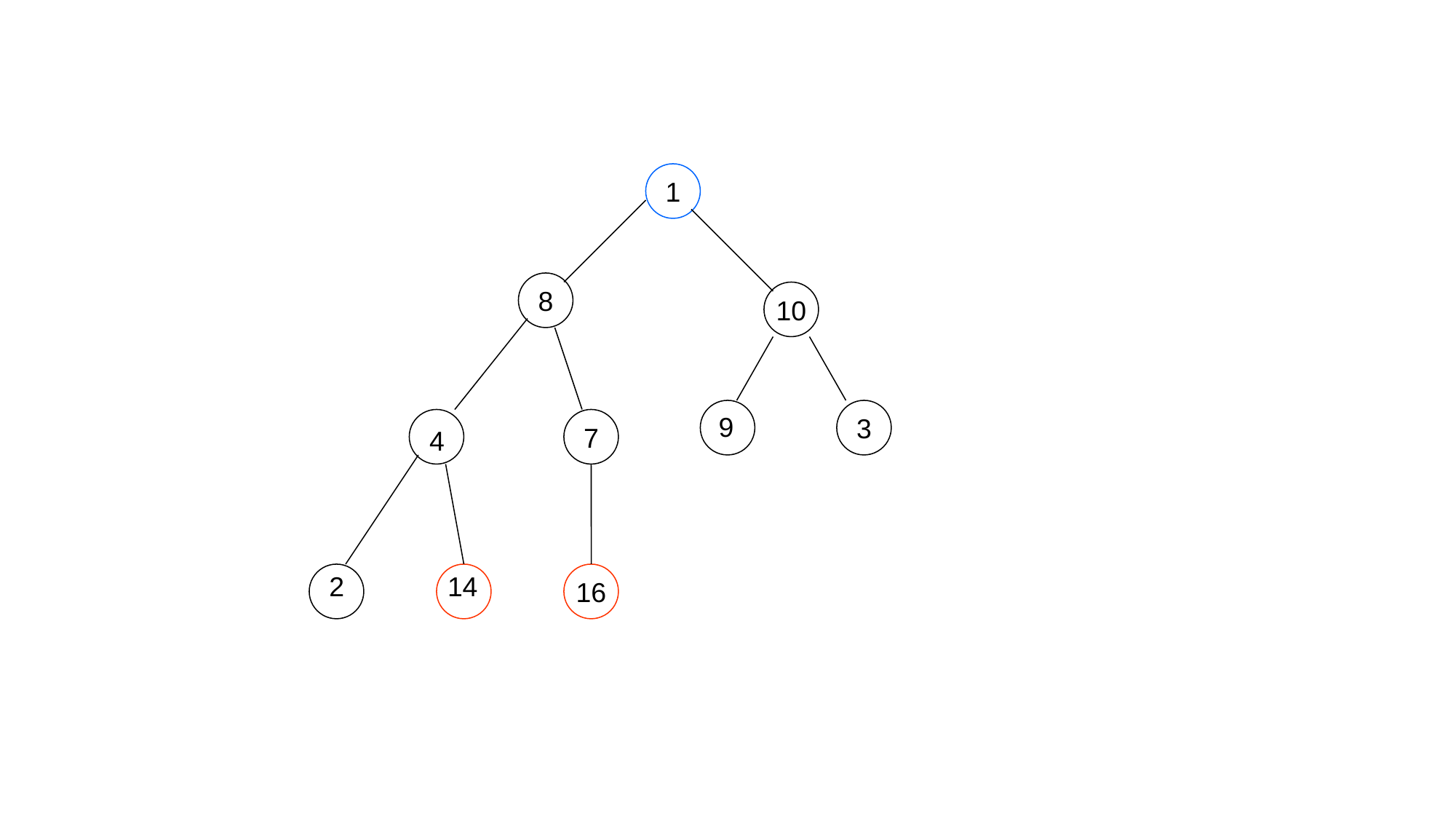

1

8
10

3
9

7
4

16
2
14